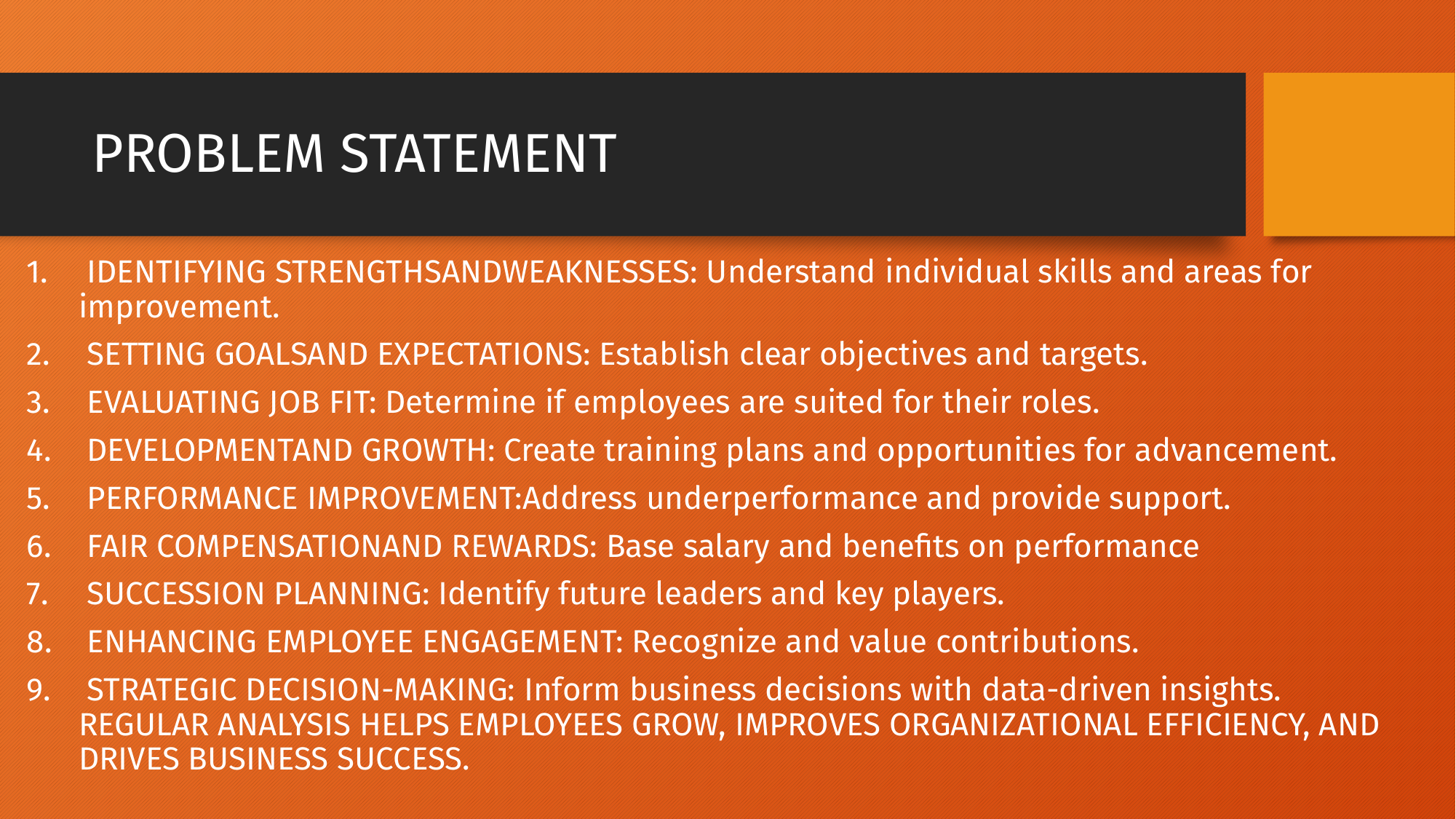

# PROBLEM STATEMENT
 IDENTIFYING STRENGTHSANDWEAKNESSES: Understand individual skills and areas for    improvement.
 SETTING GOALSAND EXPECTATIONS: Establish clear objectives and targets.
 EVALUATING JOB FIT: Determine if employees are suited for their roles.
 DEVELOPMENTAND GROWTH: Create training plans and opportunities for advancement.
 PERFORMANCE IMPROVEMENT:Address underperformance and provide support.
 FAIR COMPENSATIONAND REWARDS: Base salary and benefits on performance
 SUCCESSION PLANNING: Identify future leaders and key players.
 ENHANCING EMPLOYEE ENGAGEMENT: Recognize and value contributions.
 STRATEGIC DECISION-MAKING: Inform business decisions with data-driven insights. REGULAR ANALYSIS HELPS EMPLOYEES GROW, IMPROVES ORGANIZATIONAL EFFICIENCY, AND DRIVES BUSINESS SUCCESS.